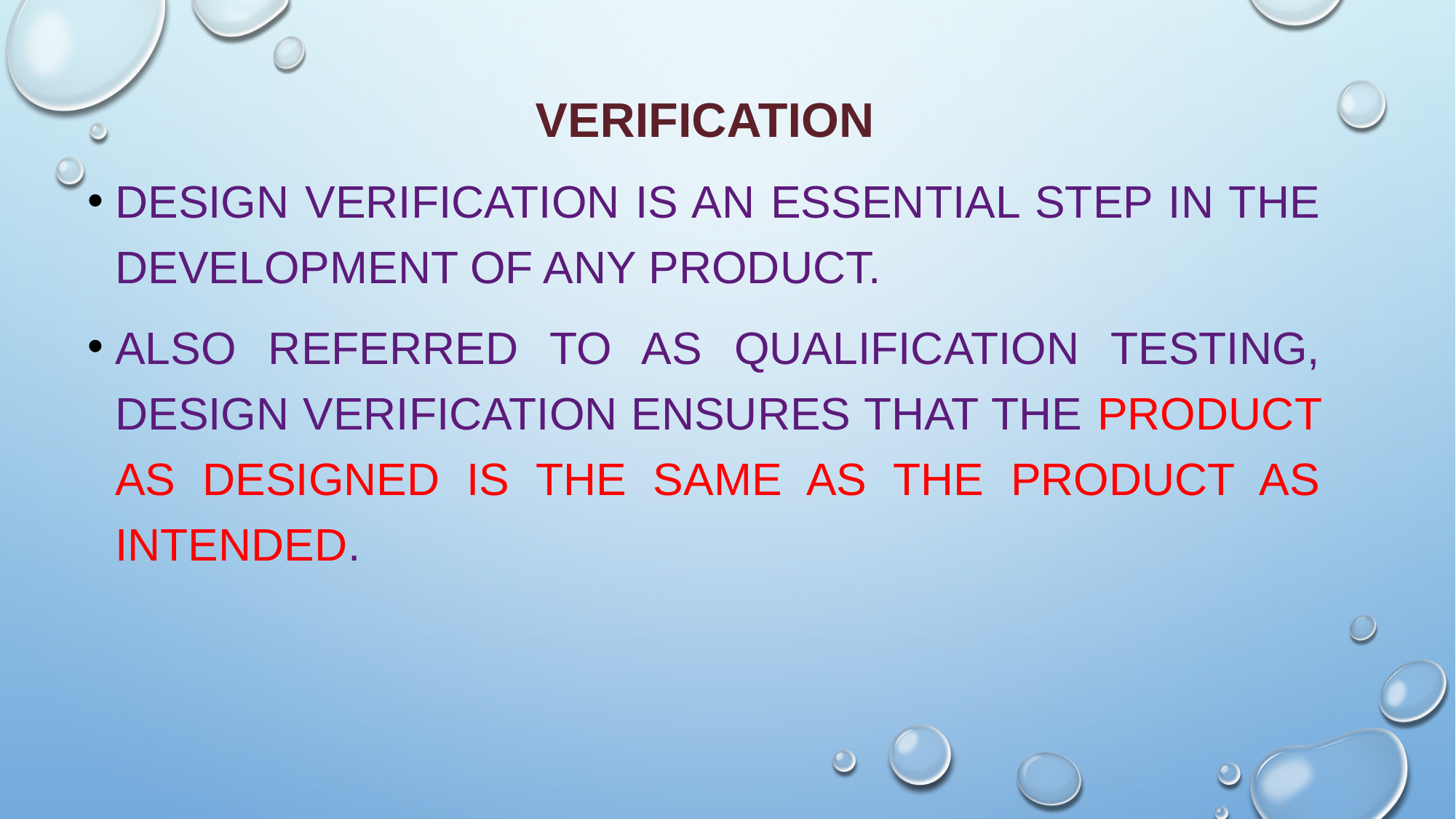

Verification
Design verification is an essential step in the development of any product.
Also referred to as qualification testing, design verification ensures that the product as designed is the same as the product as intended.